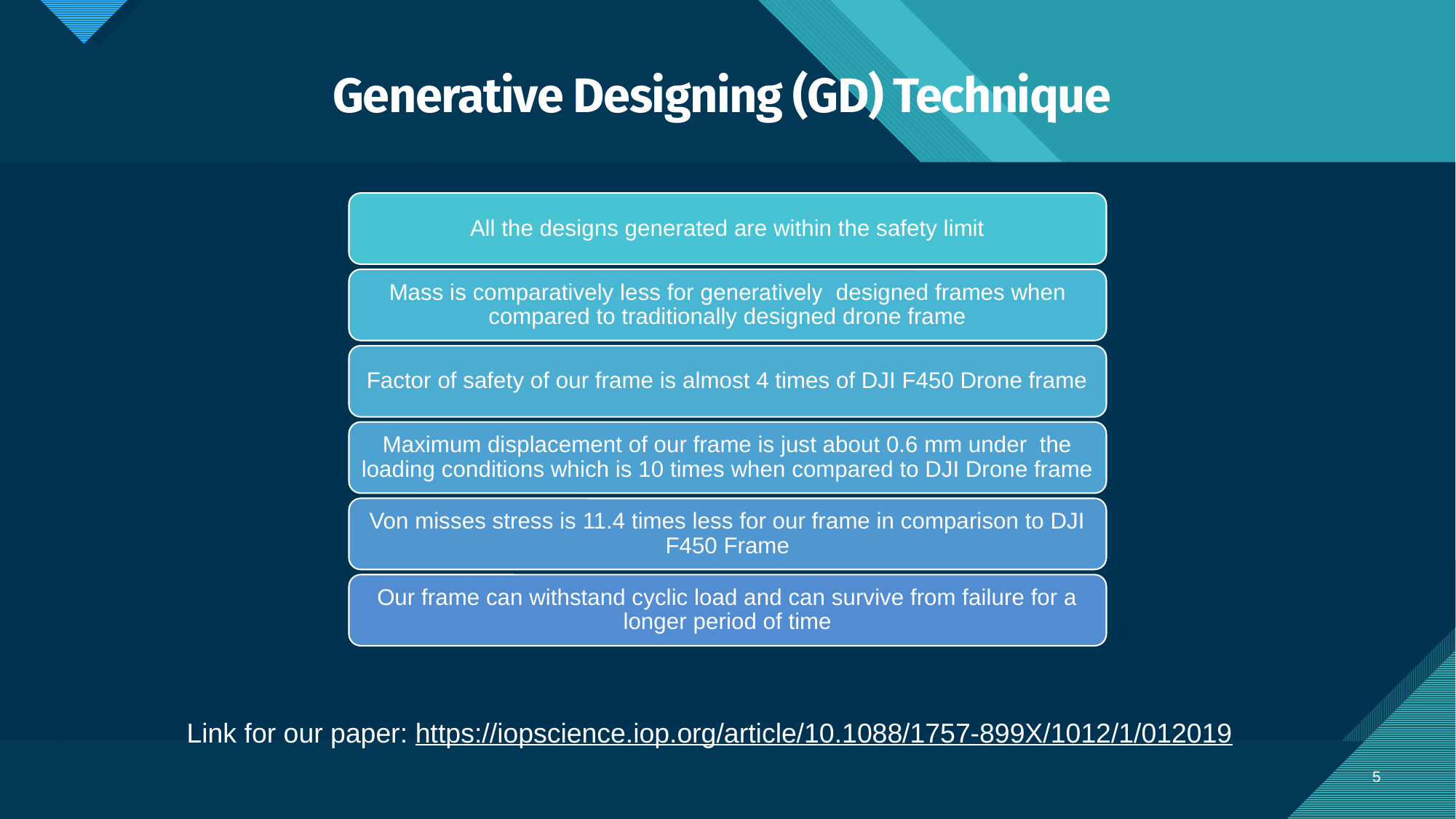

# Generative Designing (GD) Technique

All the designs generated are within the safety limit

Mass is comparatively less for generatively  designed frames when compared to traditionally designed drone frame

Factor of safety of our frame is almost 4 times of DJI F450 Drone frame

Maximum displacement of our frame is just about 0.6 mm under  the loading conditions which is 10 times when compared to DJI Drone frame

Von misses stress is 11.4 times less for our frame in comparison to DJI F450 Frame

Our frame can withstand cyclic load and can survive from failure for a longer period of time
Link for our paper: https://iopscience.iop.org/article/10.1088/1757-899X/1012/1/012019
5